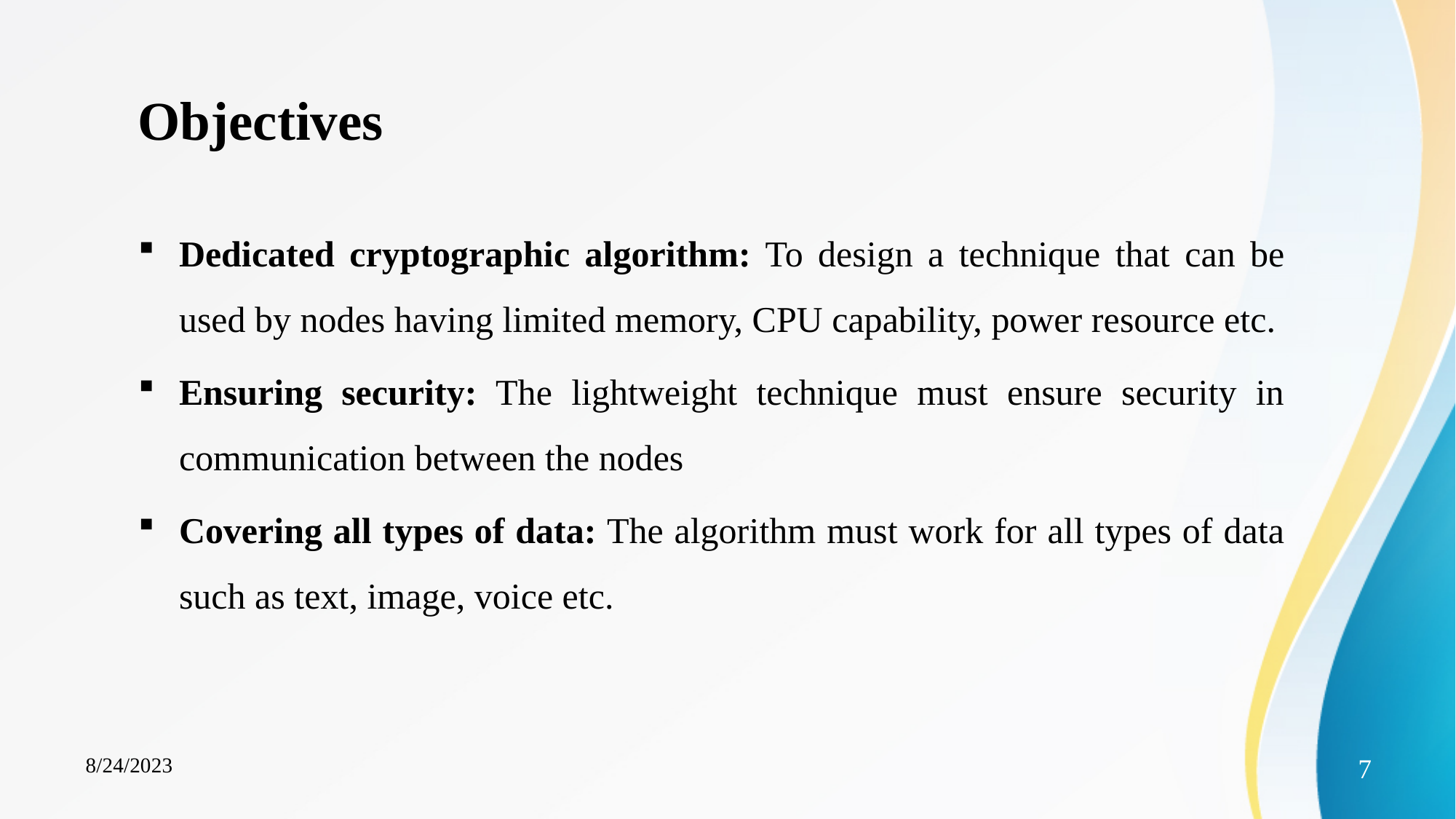

# Objectives
Dedicated cryptographic algorithm: To design a technique that can be used by nodes having limited memory, CPU capability, power resource etc.
Ensuring security: The lightweight technique must ensure security in communication between the nodes
Covering all types of data: The algorithm must work for all types of data such as text, image, voice etc.
8/24/2023
7